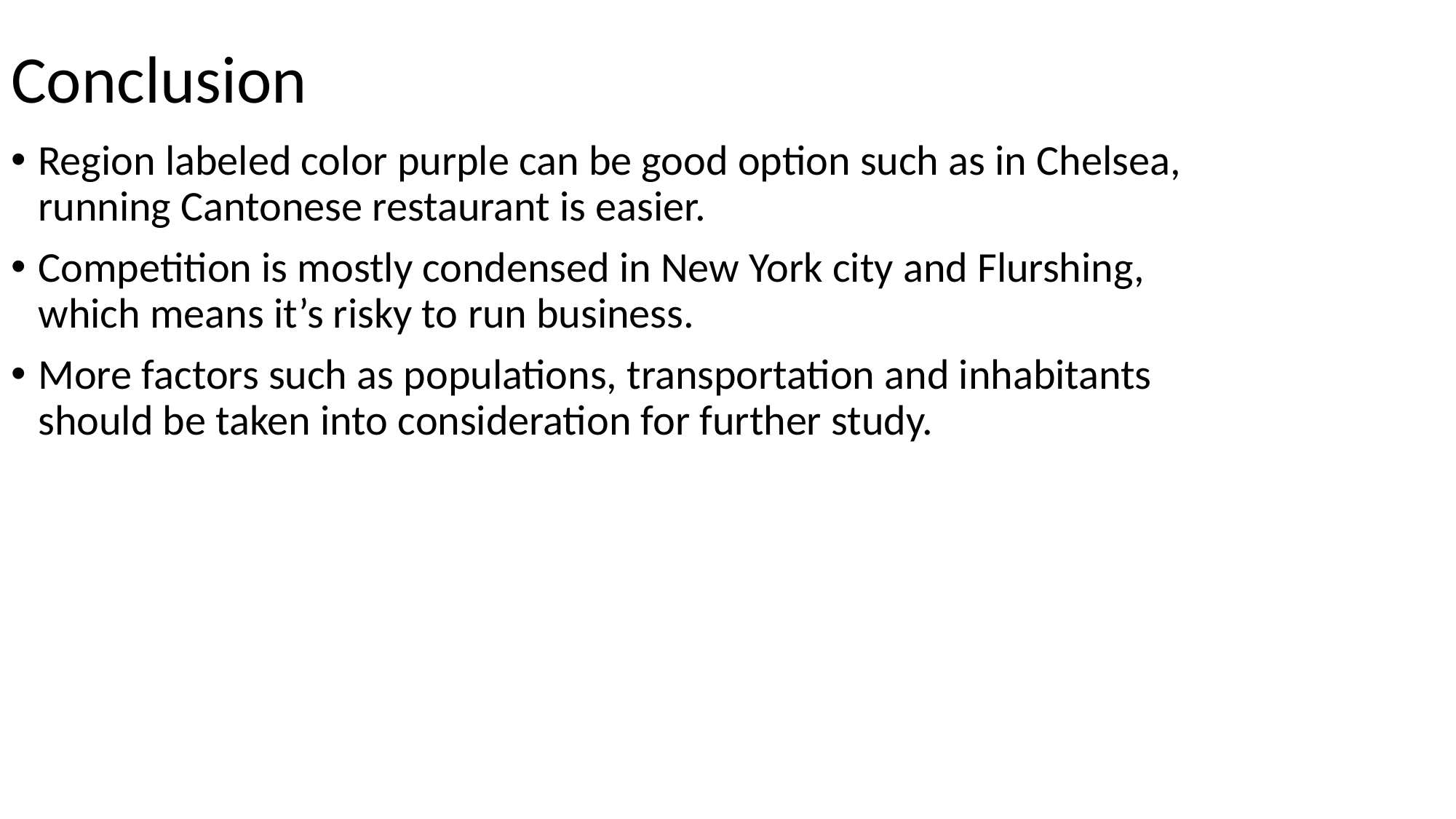

# Conclusion
Region labeled color purple can be good option such as in Chelsea, running Cantonese restaurant is easier.
Competition is mostly condensed in New York city and Flurshing, which means it’s risky to run business.
More factors such as populations, transportation and inhabitants should be taken into consideration for further study.